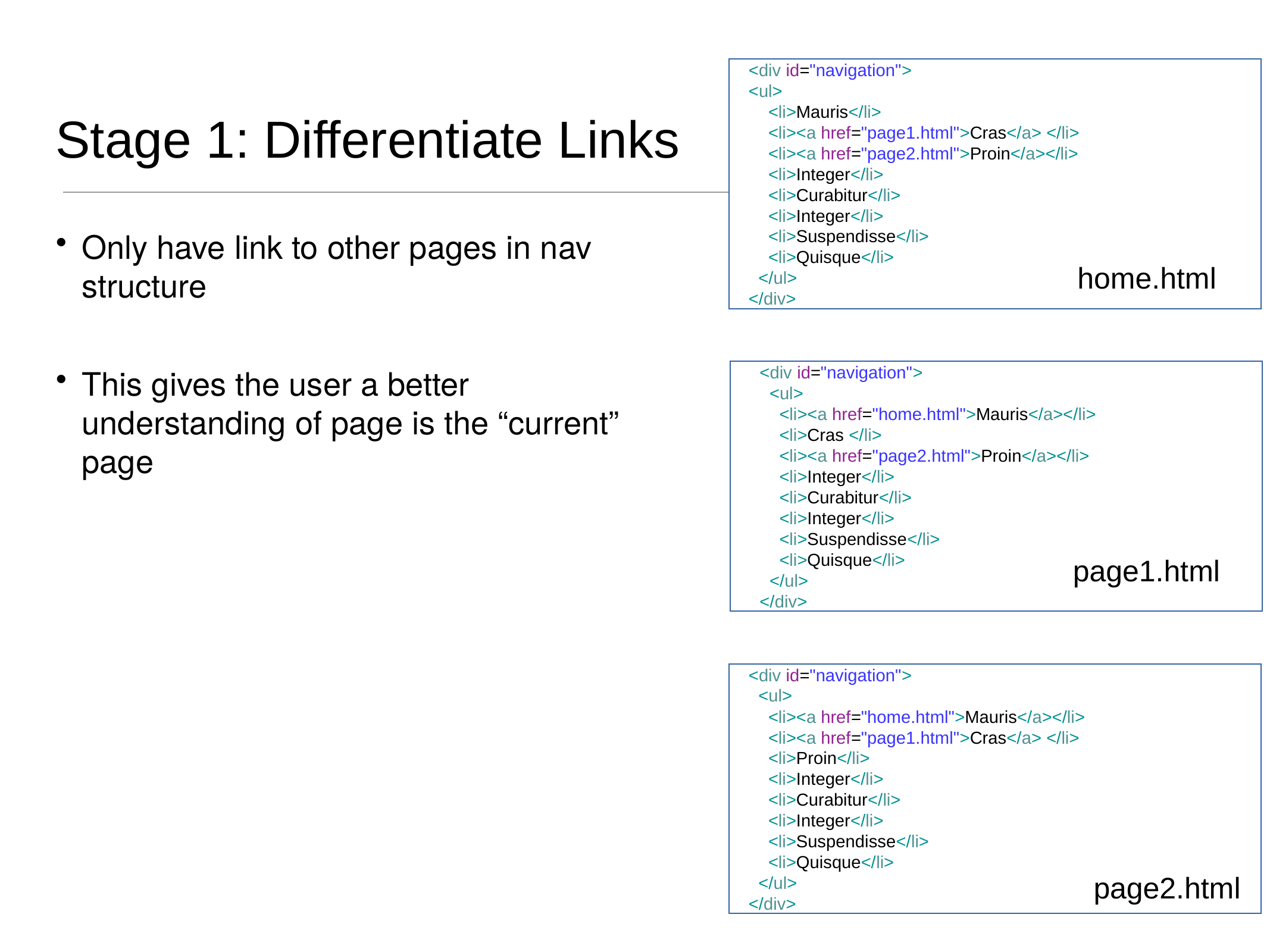

<div id="navigation">
    <ul>
        <li>Mauris</li>
        <li><a href="page1.html">Cras</a> </li>
        <li><a href="page2.html">Proin</a></li>
        <li>Integer</li>
        <li>Curabitur</li>
        <li>Integer</li>
        <li>Suspendisse</li>
        <li>Quisque</li>
      </ul>
    </div>
# Stage 1: Differentiate Links
Only have link to other pages in nav structure
This gives the user a better understanding of page is the “current” page
home.html
      <div id="navigation">
        <ul>
          <li><a href="home.html">Mauris</a></li>
          <li>Cras </li>
          <li><a href="page2.html">Proin</a></li>
          <li>Integer</li>
          <li>Curabitur</li>
          <li>Integer</li>
          <li>Suspendisse</li>
          <li>Quisque</li>
        </ul>
      </div>
page1.html
    <div id="navigation">
      <ul>
        <li><a href="home.html">Mauris</a></li>
        <li><a href="page1.html">Cras</a> </li>
        <li>Proin</li>
        <li>Integer</li>
        <li>Curabitur</li>
        <li>Integer</li>
        <li>Suspendisse</li>
        <li>Quisque</li>
      </ul>
    </div>
page2.html
12